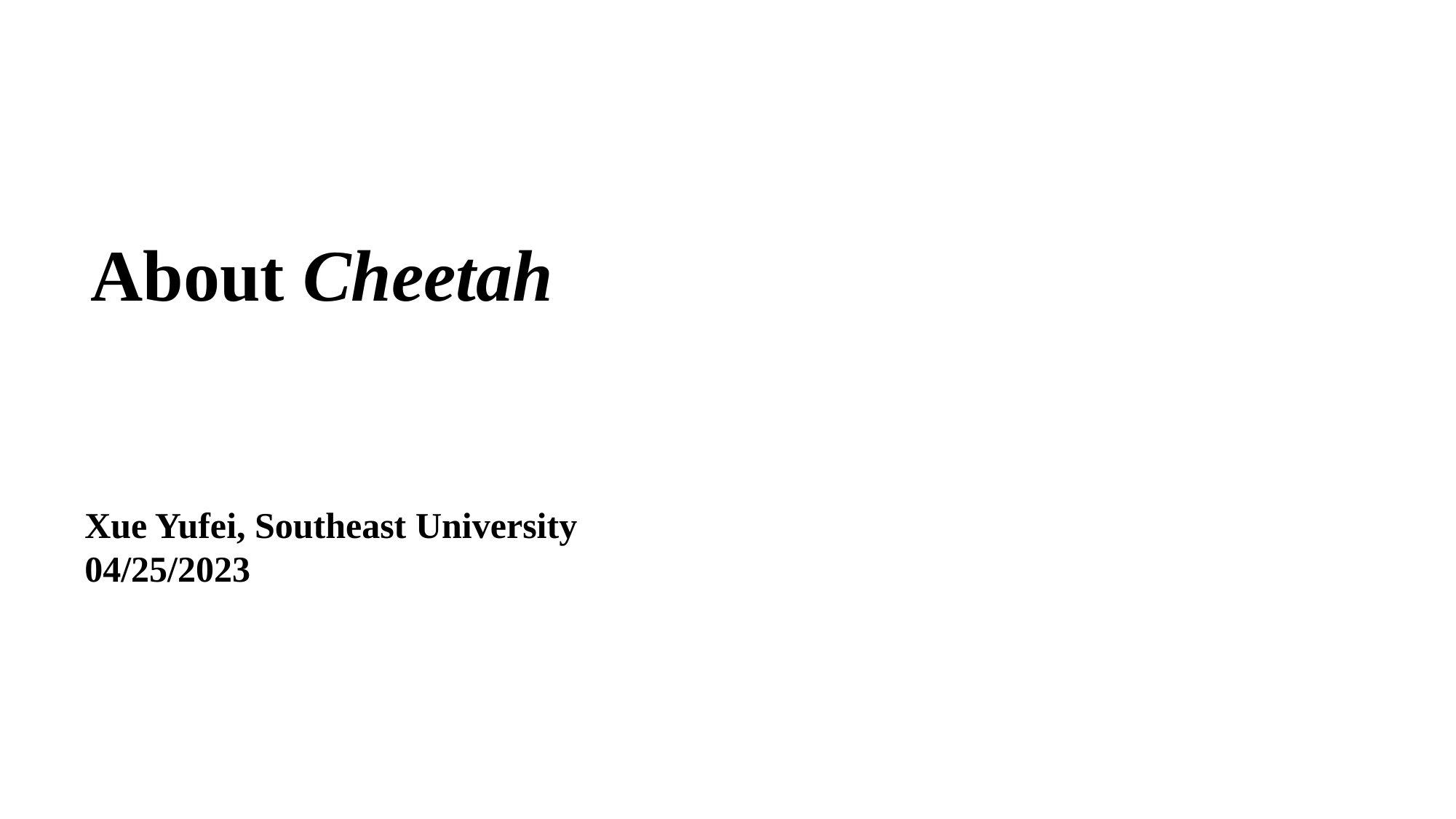

About Cheetah
Xue Yufei, Southeast University
04/25/2023